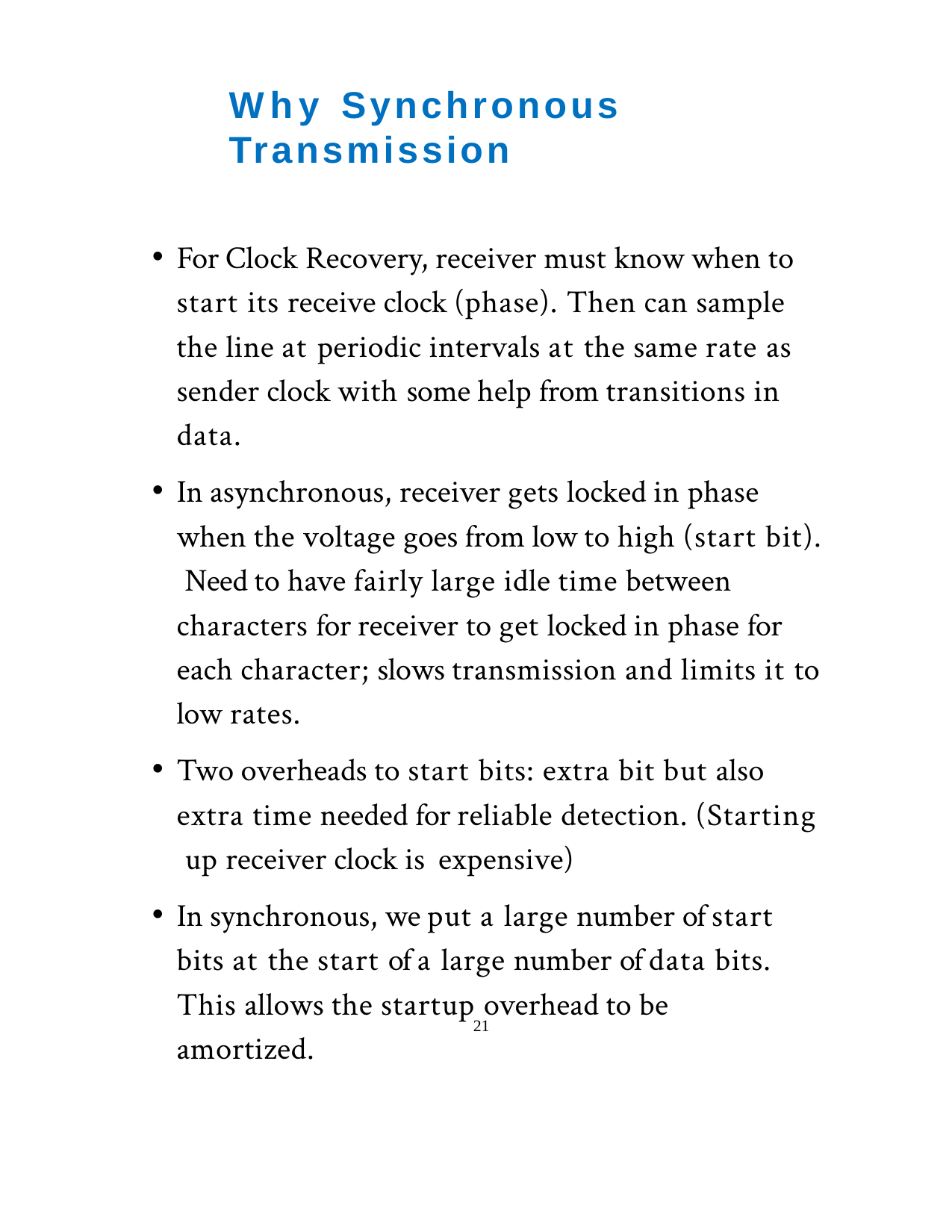

Why Synchronous Transmission

For Clock Recovery, receiver must know when to  start its receive clock (phase). Then can sample  the line at periodic intervals at the same rate as  sender clock with some help from transitions in  data.
In asynchronous, receiver gets locked in phase  when the voltage goes from low to high (start bit).  Need to have fairly large idle time between  characters for receiver to get locked in phase for  each character; slows transmission and limits it to  low rates.
Two overheads to start bits: extra bit but also  extra time needed for reliable detection. (Starting  up receiver clock is expensive)
In synchronous, we put a large number of start  bits at the start of a large number of data bits.  This allows the startup overhead to be  amortized.
21